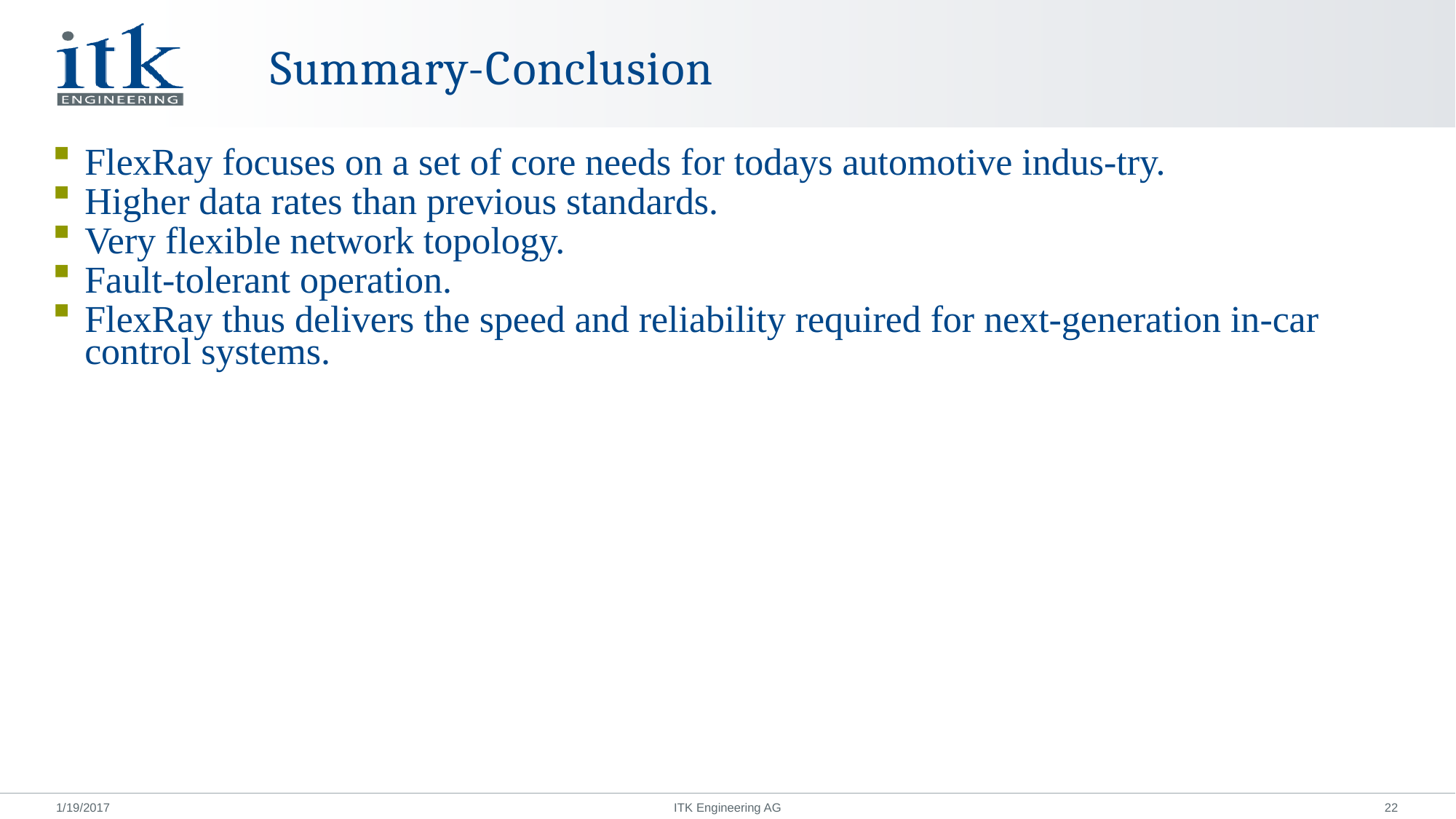

# Summary-Conclusion
FlexRay focuses on a set of core needs for todays automotive indus-try.
Higher data rates than previous standards.
Very flexible network topology.
Fault-tolerant operation.
FlexRay thus delivers the speed and reliability required for next-generation in-car control systems.

22
1/19/2017
ITK Engineering AG